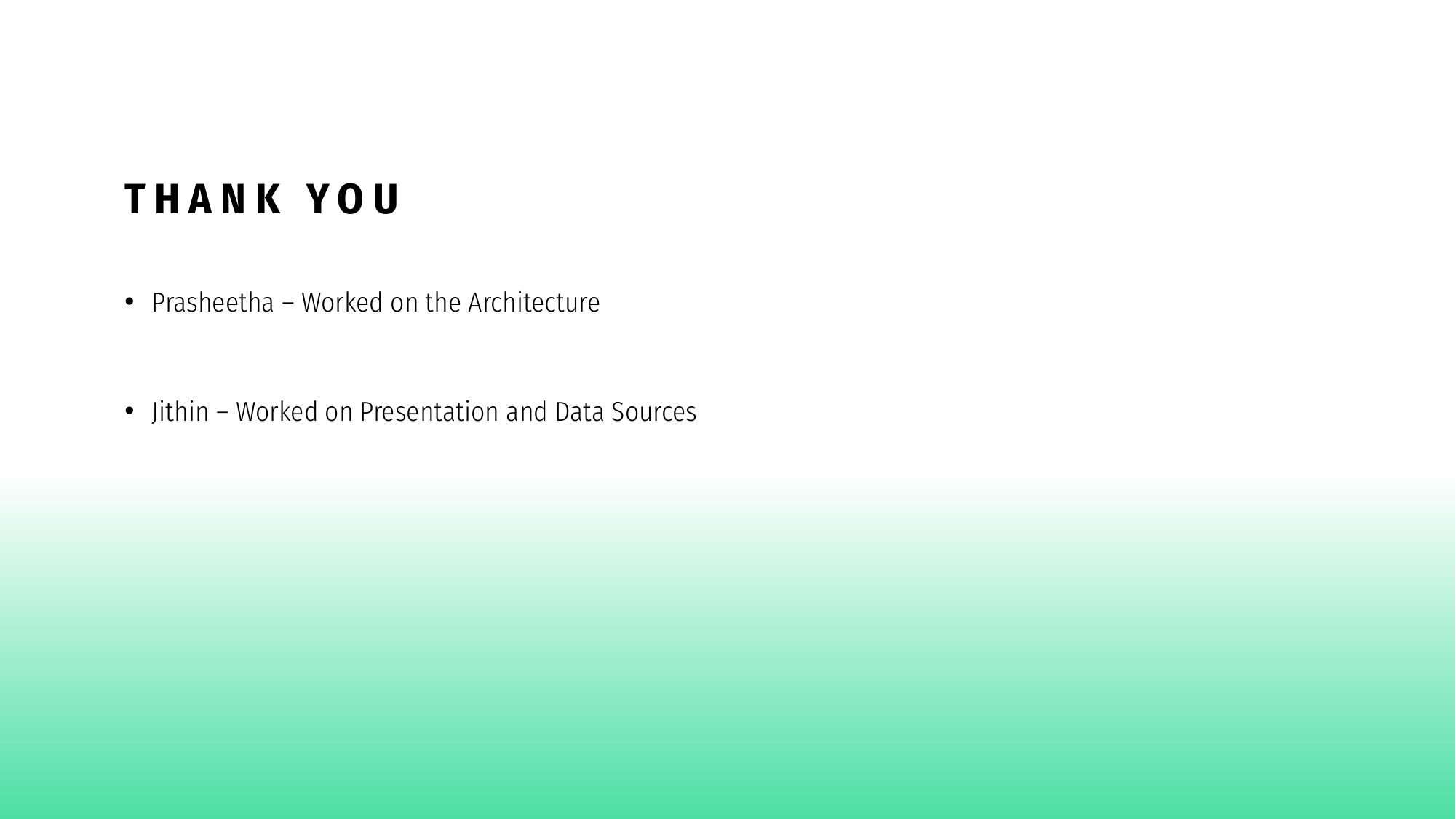

# Thank You
Prasheetha – Worked on the Architecture

Jithin – Worked on Presentation and Data Sources